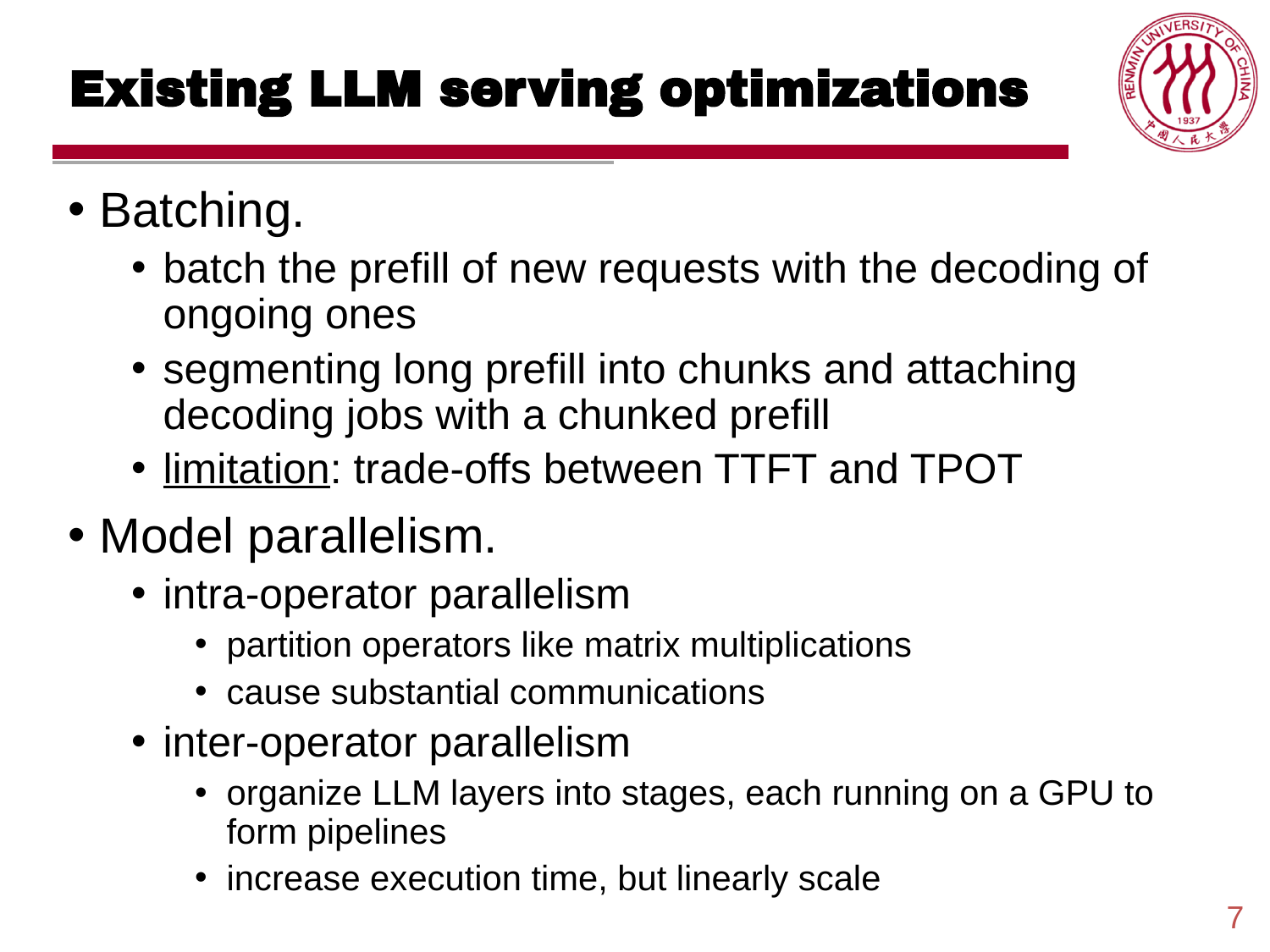

# Existing LLM serving optimizations
Batching.
batch the prefill of new requests with the decoding of ongoing ones
segmenting long prefill into chunks and attaching decoding jobs with a chunked prefill
limitation: trade-offs between TTFT and TPOT
Model parallelism.
intra-operator parallelism
partition operators like matrix multiplications
cause substantial communications
inter-operator parallelism
organize LLM layers into stages, each running on a GPU to form pipelines
increase execution time, but linearly scale